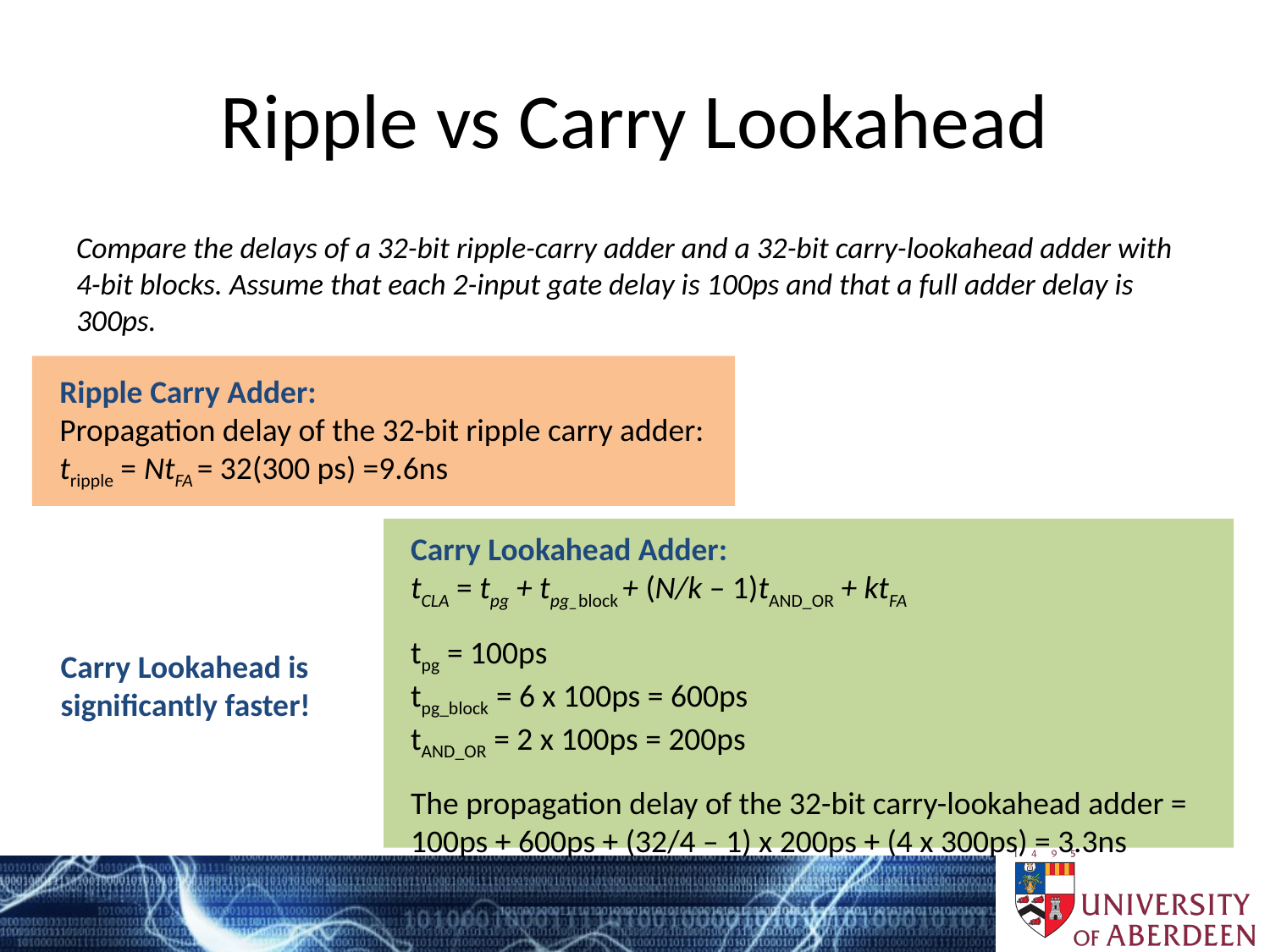

# Ripple vs Carry Lookahead
Compare the delays of a 32-bit ripple-carry adder and a 32-bit carry-lookahead adder with 4-bit blocks. Assume that each 2-input gate delay is 100ps and that a full adder delay is 300ps.

Ripple Carry Adder:
Propagation delay of the 32-bit ripple carry adder:
tripple = NtFA = 32(300 ps) =9.6ns

Carry Lookahead Adder:
tCLA = tpg + tpg_block + (N/k – 1)tAND_OR + ktFA

tpg = 100ps
tpg_block = 6 x 100ps = 600ps
tAND_OR = 2 x 100ps = 200ps

The propagation delay of the 32-bit carry-lookahead adder =
100ps + 600ps + (32/4 – 1) x 200ps + (4 x 300ps) = 3.3ns
Carry Lookahead is significantly faster!